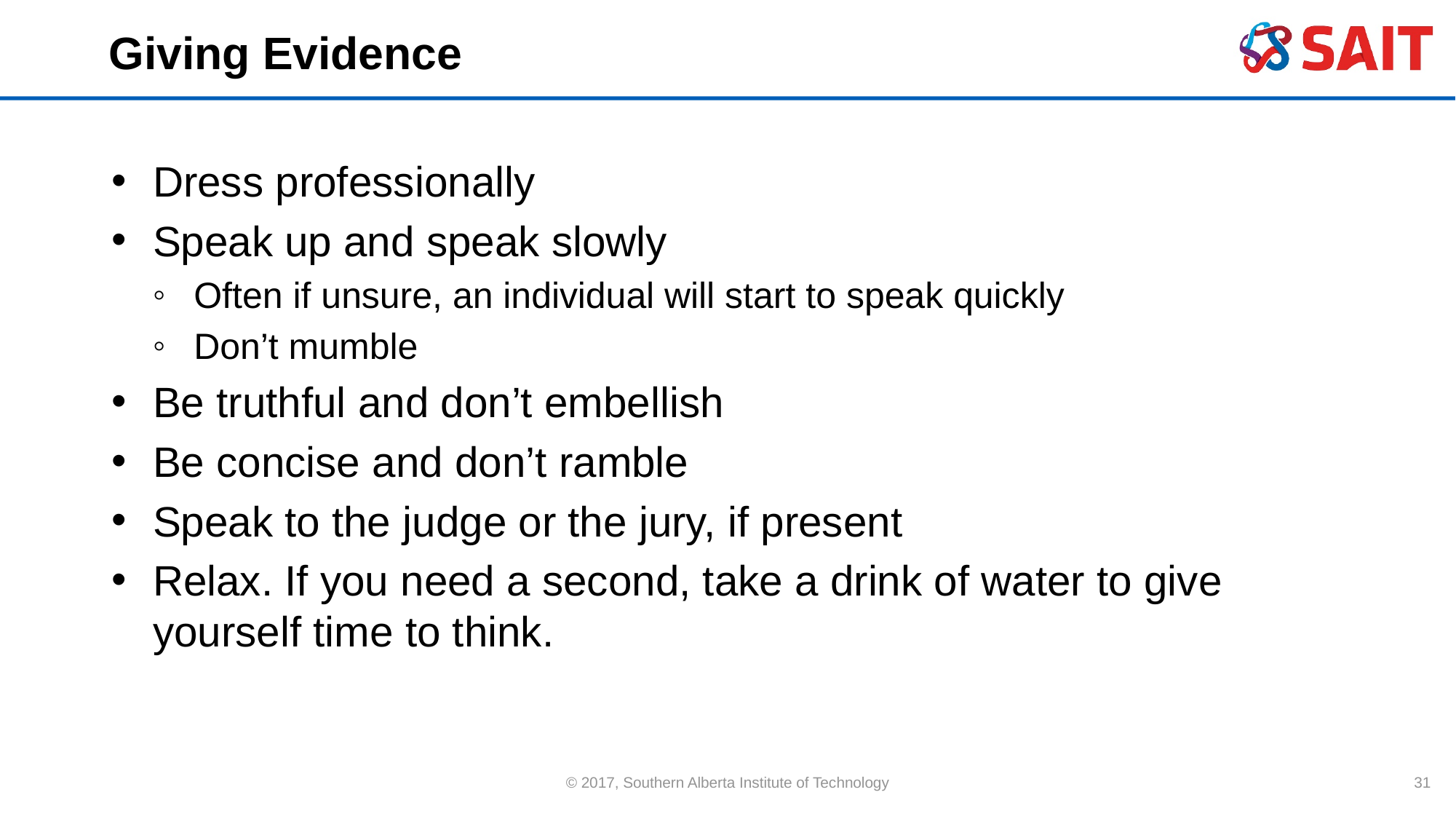

# Giving Evidence
Dress professionally
Speak up and speak slowly
Often if unsure, an individual will start to speak quickly
Don’t mumble
Be truthful and don’t embellish
Be concise and don’t ramble
Speak to the judge or the jury, if present
Relax. If you need a second, take a drink of water to give yourself time to think.